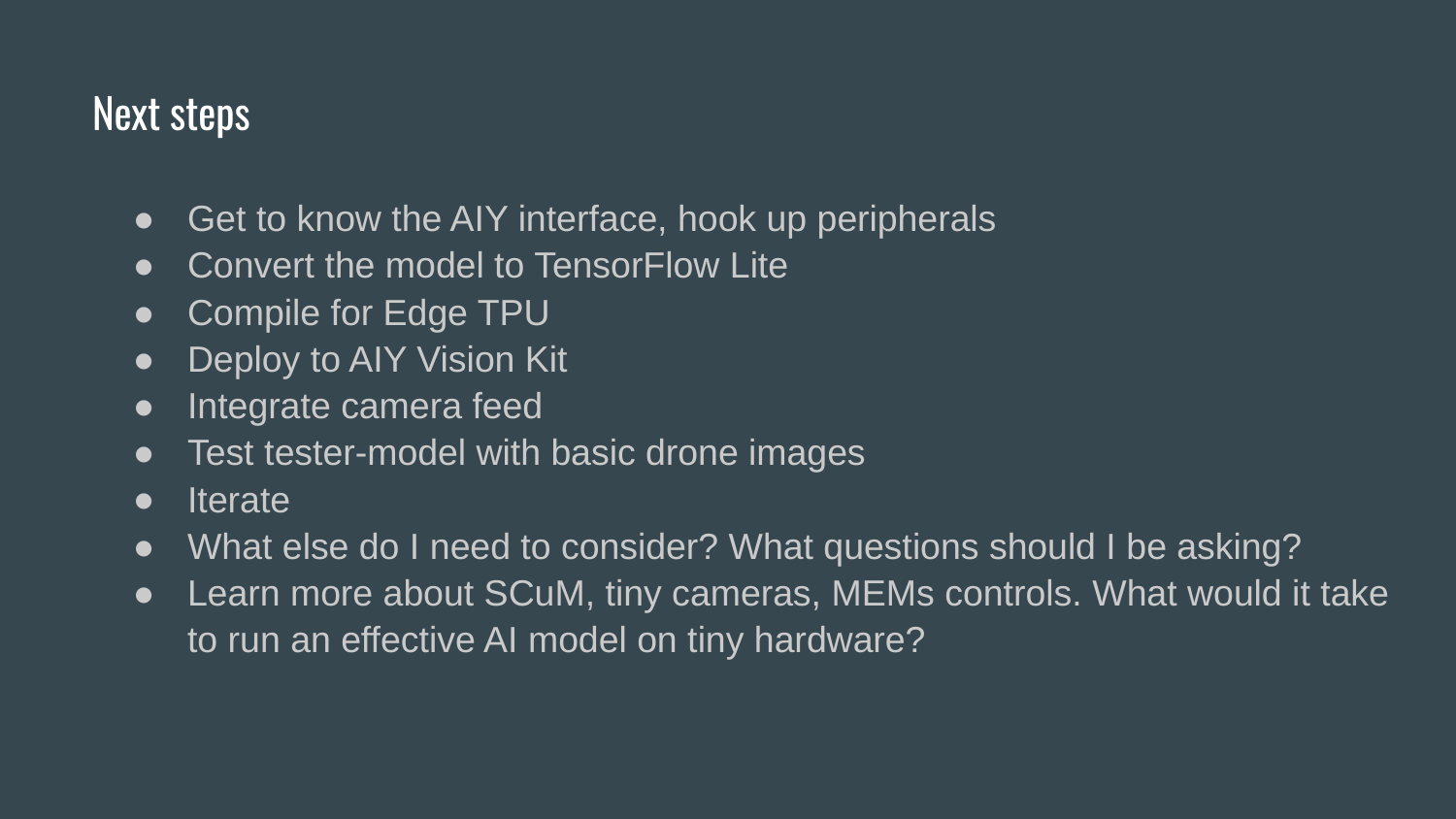

# Next steps
Get to know the AIY interface, hook up peripherals
Convert the model to TensorFlow Lite
Compile for Edge TPU
Deploy to AIY Vision Kit
Integrate camera feed
Test tester-model with basic drone images
Iterate
What else do I need to consider? What questions should I be asking?
Learn more about SCuM, tiny cameras, MEMs controls. What would it take to run an effective AI model on tiny hardware?